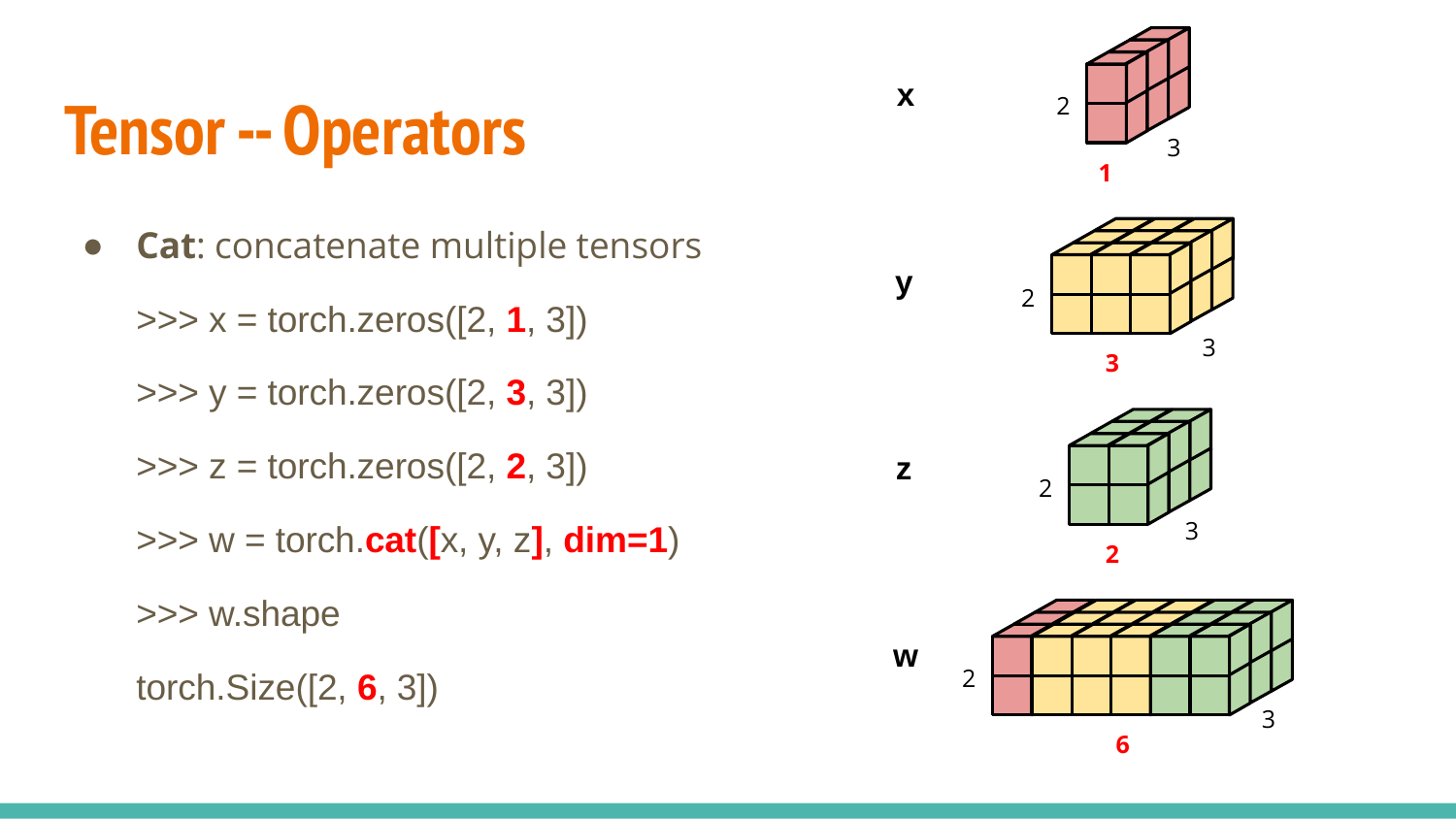

2
3
1
x
# Tensor -- Operators
Cat: concatenate multiple tensors
>>> x = torch.zeros([2, 1, 3])
>>> y = torch.zeros([2, 3, 3])
>>> z = torch.zeros([2, 2, 3])
>>> w = torch.cat([x, y, z], dim=1)
>>> w.shape
torch.Size([2, 6, 3])

2
3
3
y

2
3
2
z

2
3
6
w